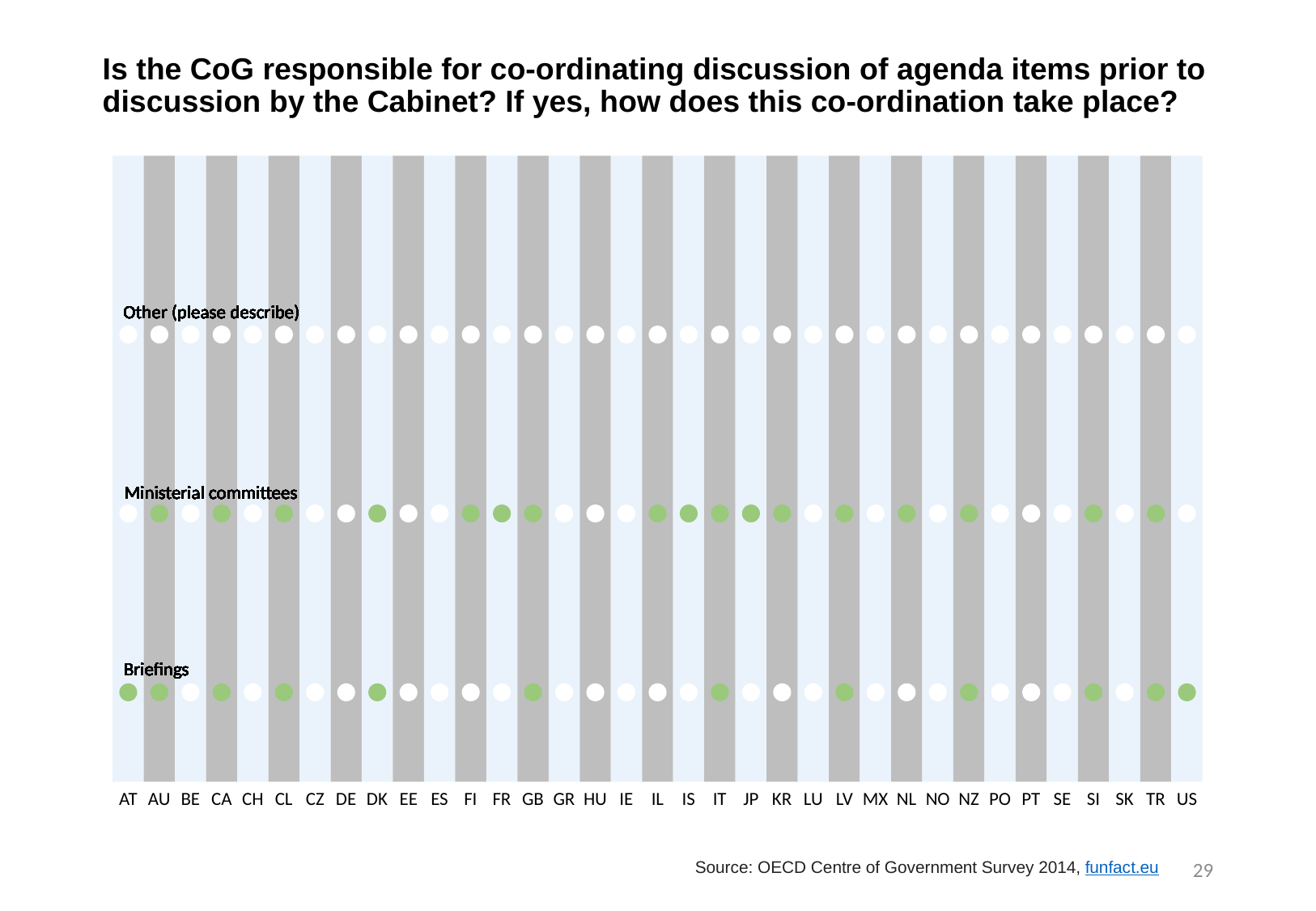

# Is the CoG responsible for co-ordinating discussion of agenda items prior to discussion by the Cabinet? If yes, how does this co-ordination take place?

Other (please describe)
Other (please describe)
Other (please describe)
Other (please describe)
Other (please describe)
Other (please describe)
Other (please describe)
Other (please describe)
Other (please describe)
Other (please describe)
Other (please describe)
Other (please describe)
Other (please describe)
Other (please describe)
Other (please describe)
Other (please describe)
Other (please describe)
Other (please describe)
Other (please describe)
Other (please describe)
Other (please describe)
Other (please describe)
Other (please describe)
Other (please describe)
Other (please describe)
Other (please describe)
Other (please describe)
Other (please describe)
Other (please describe)
Other (please describe)
Other (please describe)
Other (please describe)
Other (please describe)
Other (please describe)
Other (please describe)

Ministerial committees
Ministerial committees
Ministerial committees
Ministerial committees
Ministerial committees
Ministerial committees
Ministerial committees
Ministerial committees
Ministerial committees
Ministerial committees
Ministerial committees
Ministerial committees
Ministerial committees
Ministerial committees
Ministerial committees
Ministerial committees
Ministerial committees
Ministerial committees
Ministerial committees
Ministerial committees
Ministerial committees
Ministerial committees
Ministerial committees
Ministerial committees
Ministerial committees
Ministerial committees
Ministerial committees
Ministerial committees
Ministerial committees
Ministerial committees
Ministerial committees
Ministerial committees
Ministerial committees
Ministerial committees
Ministerial committees

Briefings
Briefings
Briefings
Briefings
Briefings
Briefings
Briefings
Briefings
Briefings
Briefings
Briefings
Briefings
Briefings
Briefings
Briefings
Briefings
Briefings
Briefings
Briefings
Briefings
Briefings
Briefings
Briefings
Briefings
Briefings
Briefings
Briefings
Briefings
Briefings
Briefings
Briefings
Briefings
Briefings
Briefings
Briefings

ES
IS
NO
PO
SE
SI
SK
US
GB
GR
CA
CH
CL
CZ
AU
HU
LU
JP
AT
DK
FI
IE
IL
IT
KR
LV
MX
NL
NZ
FR
PT
TR
BE
DE
EE
29